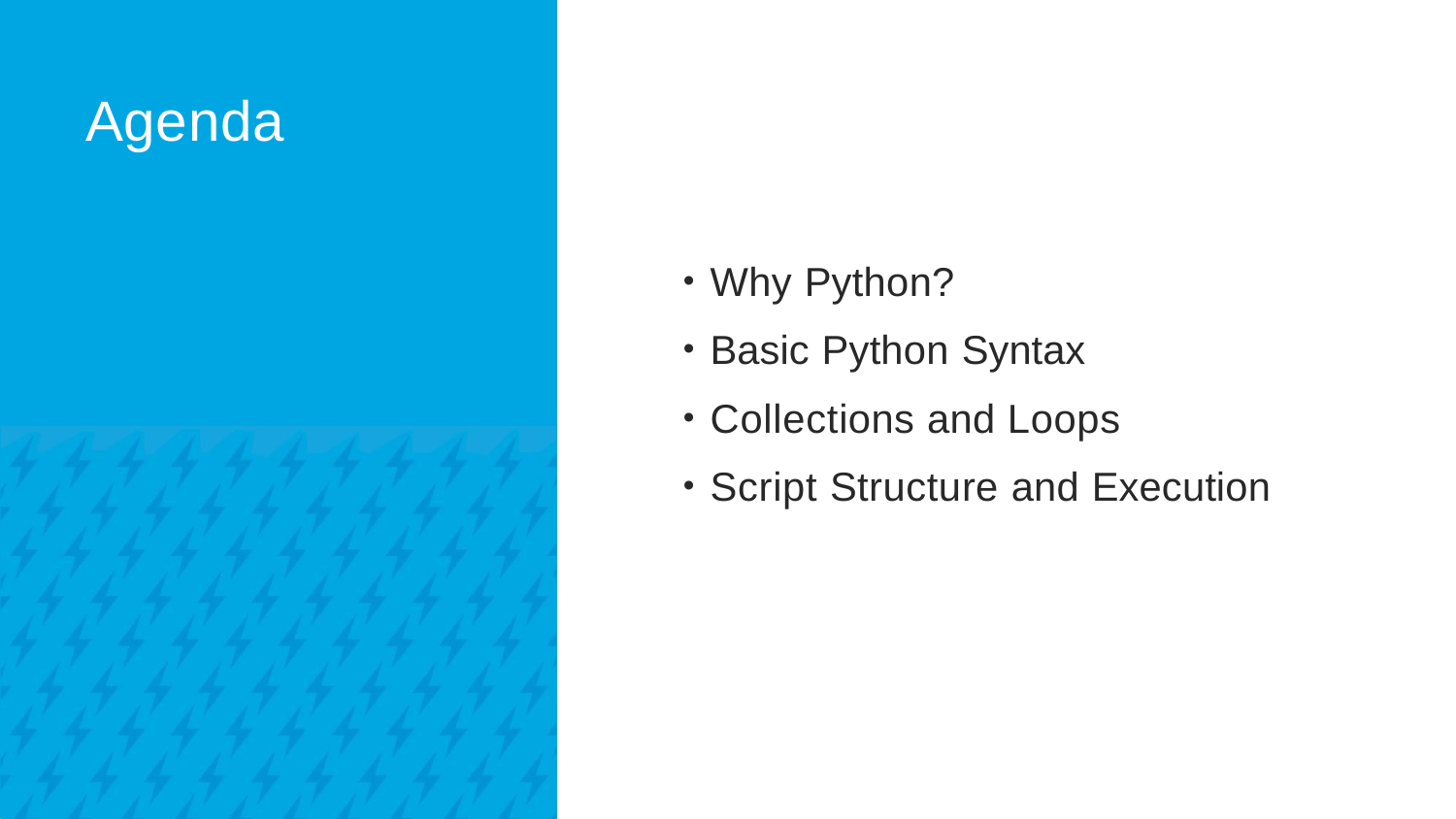

Agenda
Why Python?
Basic Python Syntax
Collections and Loops
Script Structure and Execution